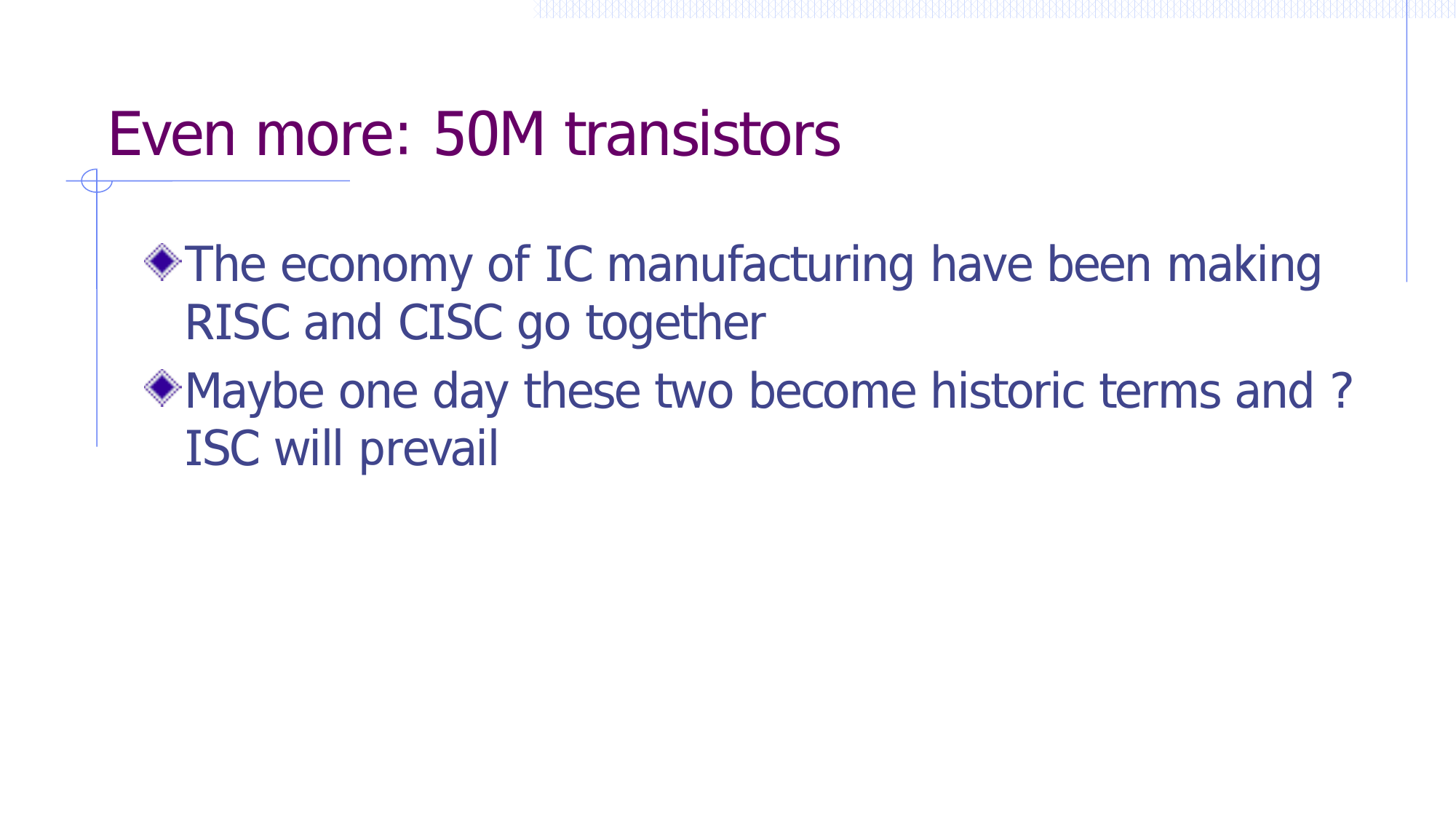

# Even more: 50M transistors
The economy of IC manufacturing have been making RISC and CISC go together
Maybe one day these two become historic terms and ?ISC will prevail